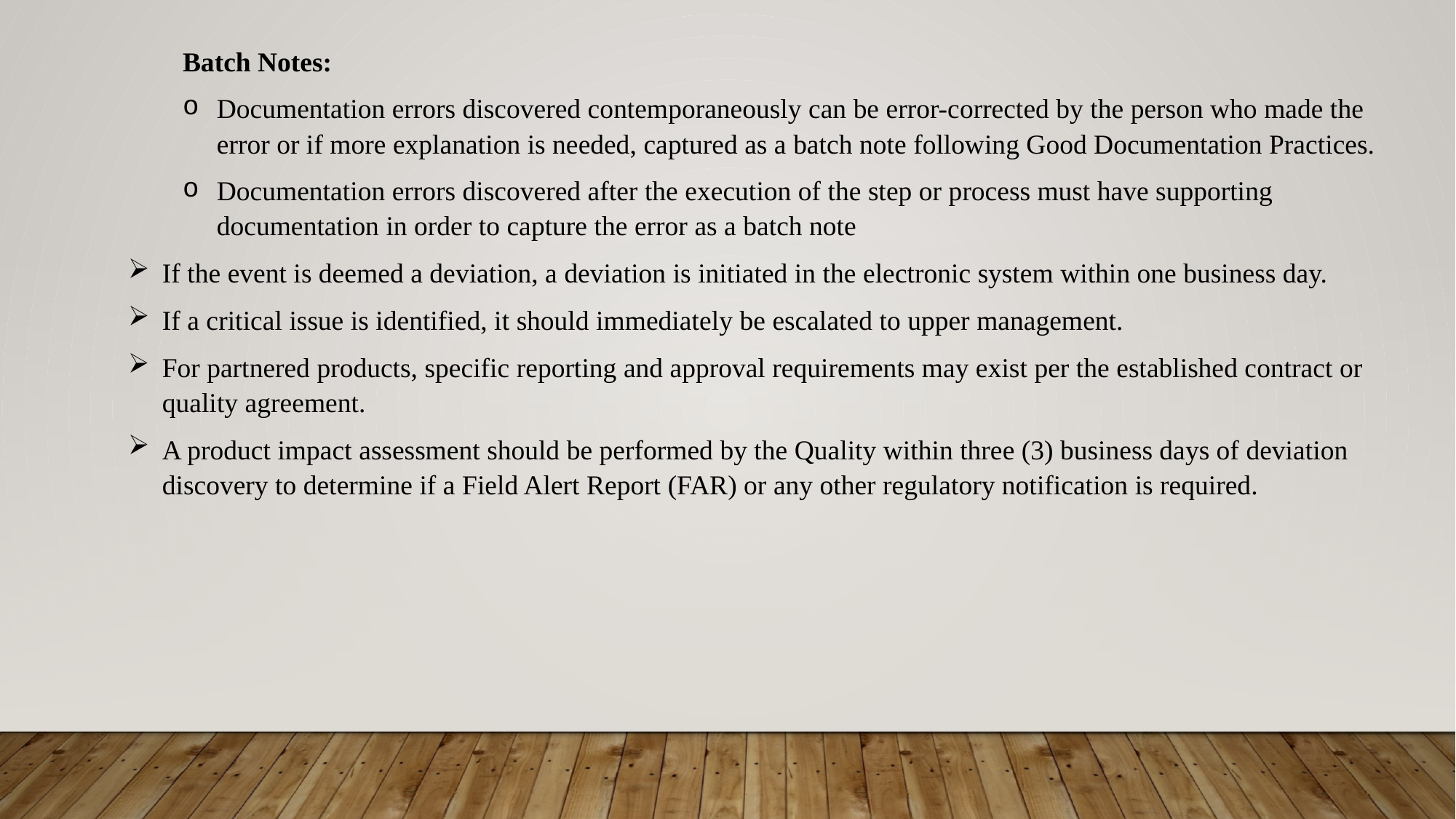

Batch Notes:
Documentation errors discovered contemporaneously can be error-corrected by the person who made the error or if more explanation is needed, captured as a batch note following Good Documentation Practices.
Documentation errors discovered after the execution of the step or process must have supporting documentation in order to capture the error as a batch note
If the event is deemed a deviation, a deviation is initiated in the electronic system within one business day.
If a critical issue is identified, it should immediately be escalated to upper management.
For partnered products, specific reporting and approval requirements may exist per the established contract or quality agreement.
A product impact assessment should be performed by the Quality within three (3) business days of deviation discovery to determine if a Field Alert Report (FAR) or any other regulatory notification is required.